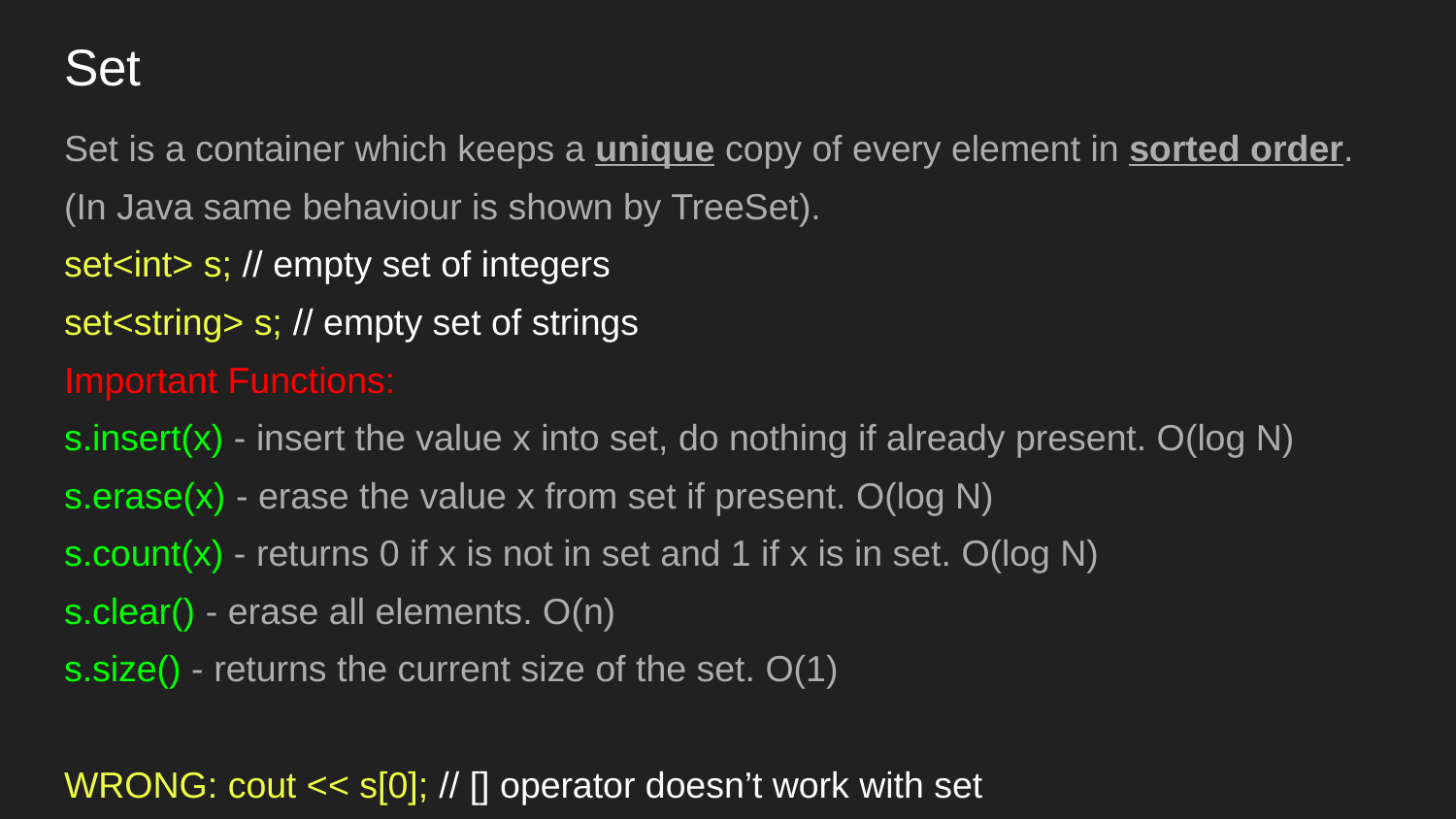

# Set
Set is a container which keeps a unique copy of every element in sorted order.
(In Java same behaviour is shown by TreeSet).
set<int> s; // empty set of integers
set<string> s; // empty set of strings
Important Functions:
s.insert(x) - insert the value x into set, do nothing if already present. O(log N)
s.erase(x) - erase the value x from set if present. O(log N)
s.count(x) - returns 0 if x is not in set and 1 if x is in set. O(log N)
s.clear() - erase all elements. O(n)
s.size() - returns the current size of the set. O(1)

WRONG: cout << s[0]; // [] operator doesn’t work with set